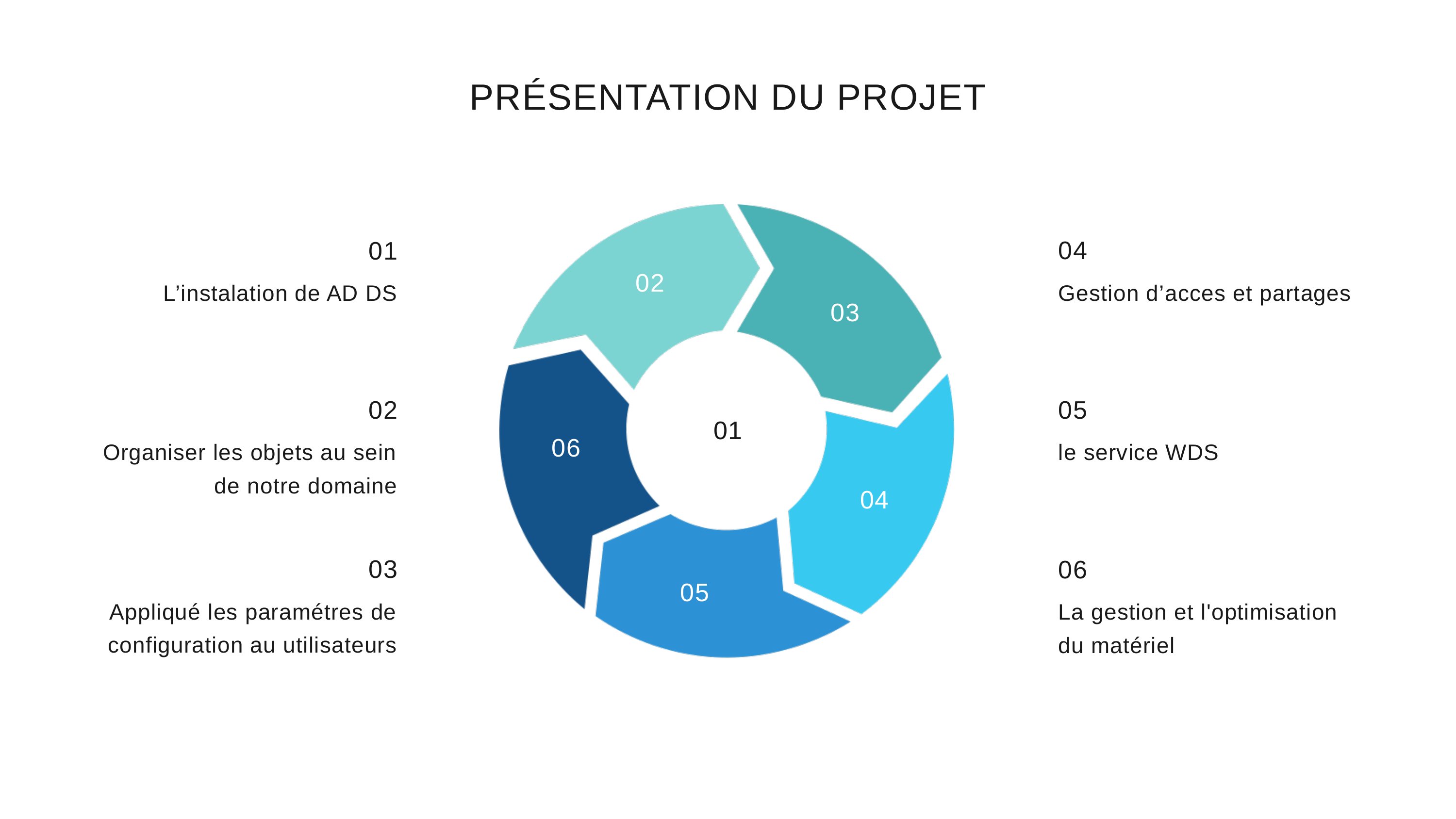

PRÉSENTATION DU PROJET

04
Gestion d’acces et partages
01
L’instalation de AD DS
02
03
05
le service WDS
02
Organiser les objets au sein de notre domaine
01
06
04
03
Appliqué les paramétres de configuration au utilisateurs
06
La gestion et l'optimisation  du matériel
05